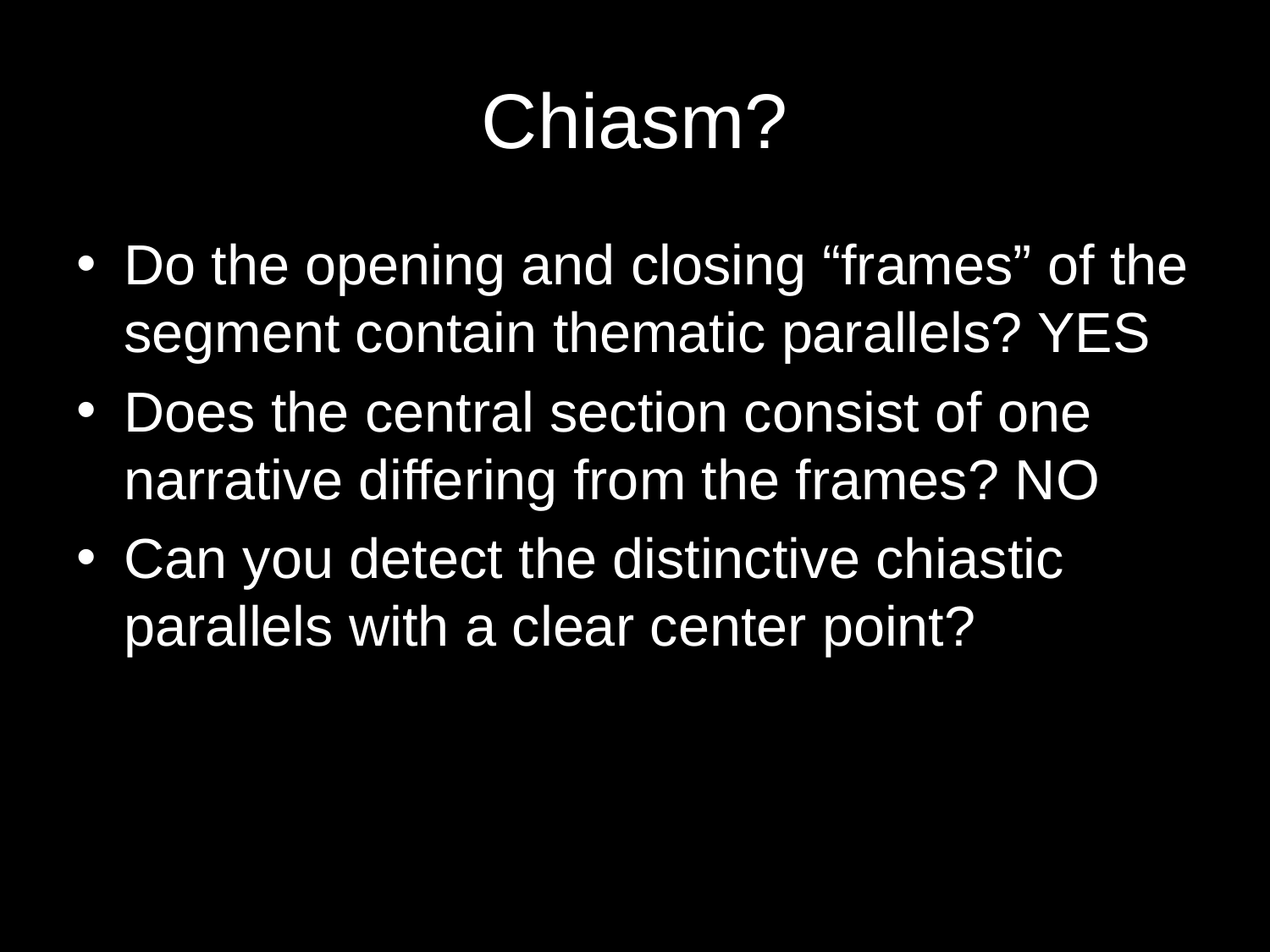

# Chiasm?
Do the opening and closing “frames” of the segment contain thematic parallels? YES
Does the central section consist of one narrative differing from the frames? NO
Can you detect the distinctive chiastic parallels with a clear center point?